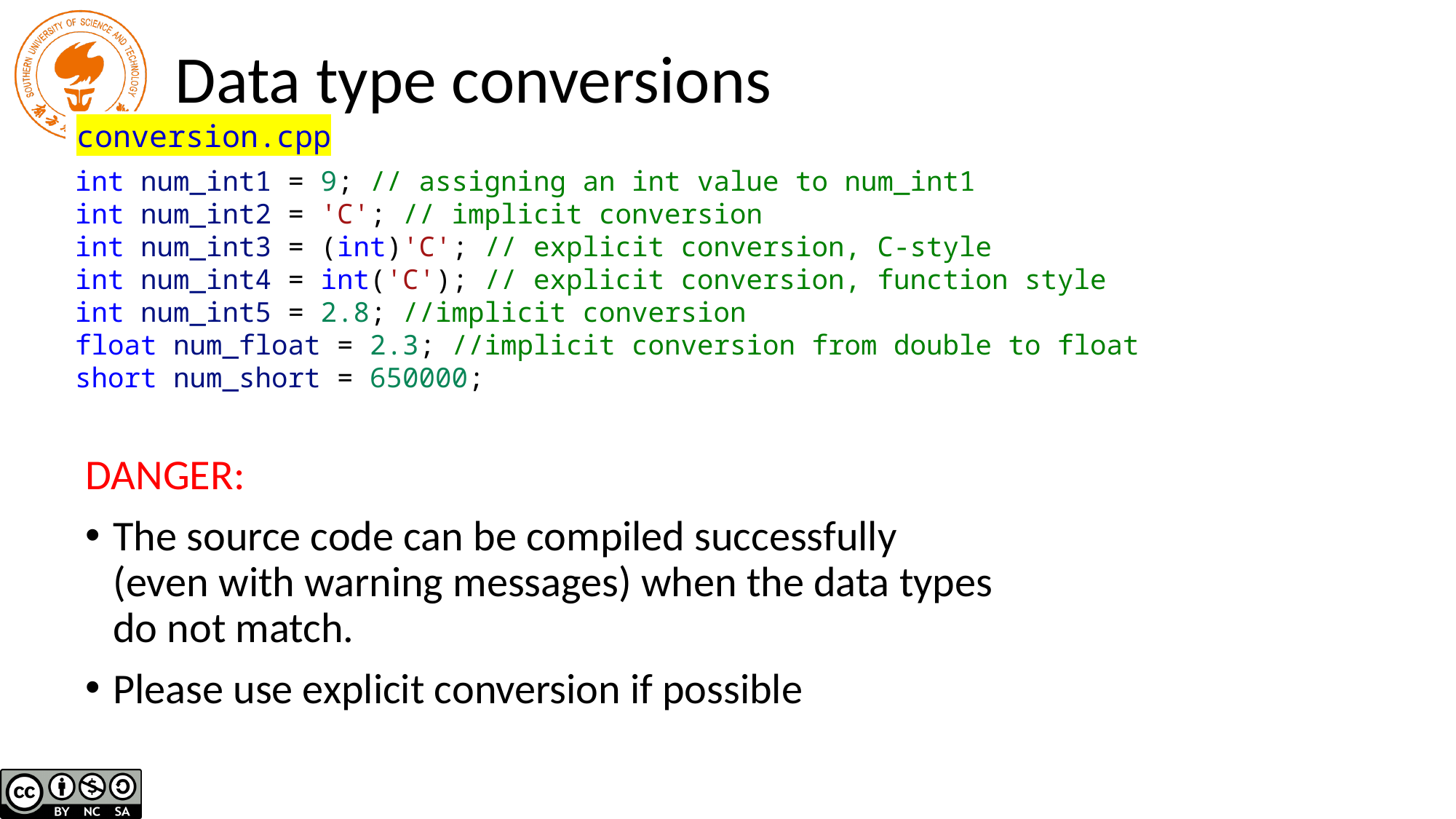

# Data type conversions
conversion.cpp
int num_int1 = 9; // assigning an int value to num_int1
int num_int2 = 'C'; // implicit conversion
int num_int3 = (int)'C'; // explicit conversion, C-style
int num_int4 = int('C'); // explicit conversion, function style
int num_int5 = 2.8; //implicit conversion
float num_float = 2.3; //implicit conversion from double to float
short num_short = 650000;
DANGER:
The source code can be compiled successfully (even with warning messages) when the data types do not match.
Please use explicit conversion if possible